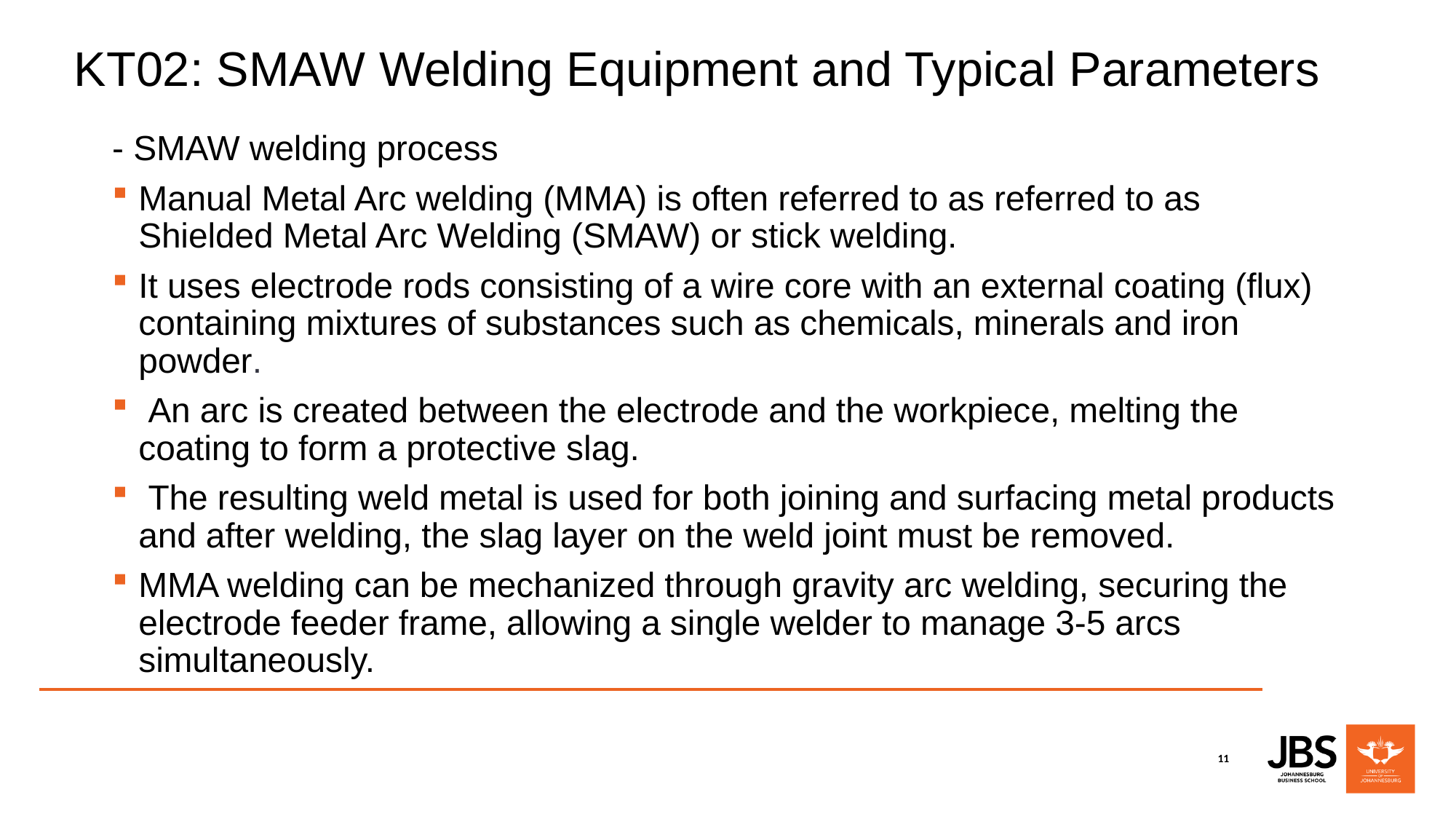

# KT02: SMAW Welding Equipment and Typical Parameters
- SMAW welding process
Manual Metal Arc welding (MMA) is often referred to as referred to as Shielded Metal Arc Welding (SMAW) or stick welding.
It uses electrode rods consisting of a wire core with an external coating (flux) containing mixtures of substances such as chemicals, minerals and iron powder.
 An arc is created between the electrode and the workpiece, melting the coating to form a protective slag.
 The resulting weld metal is used for both joining and surfacing metal products and after welding, the slag layer on the weld joint must be removed.
MMA welding can be mechanized through gravity arc welding, securing the electrode feeder frame, allowing a single welder to manage 3-5 arcs simultaneously.